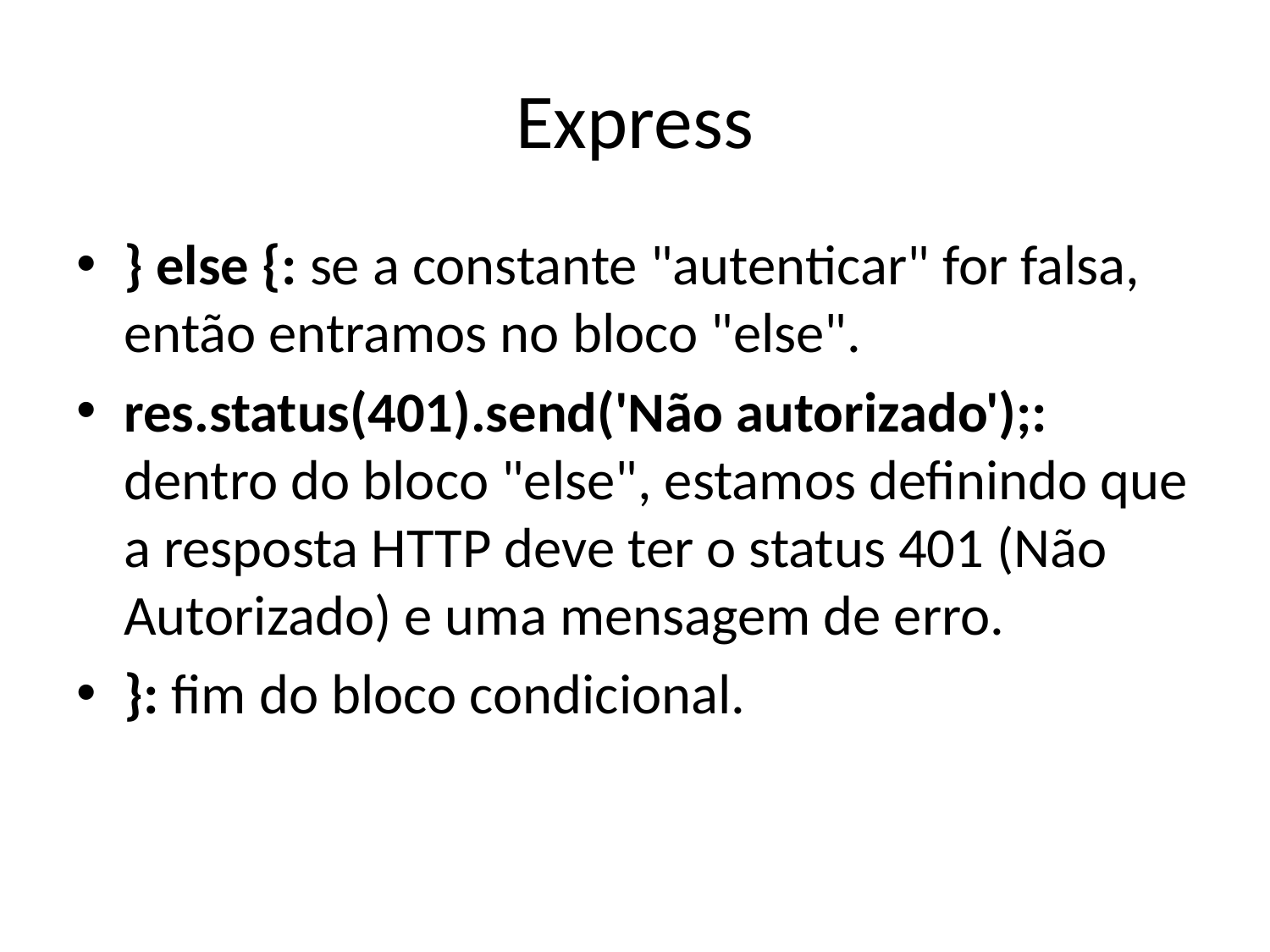

# Express
} else {: se a constante "autenticar" for falsa, então entramos no bloco "else".
res.status(401).send('Não autorizado');: dentro do bloco "else", estamos definindo que a resposta HTTP deve ter o status 401 (Não Autorizado) e uma mensagem de erro.
}: fim do bloco condicional.